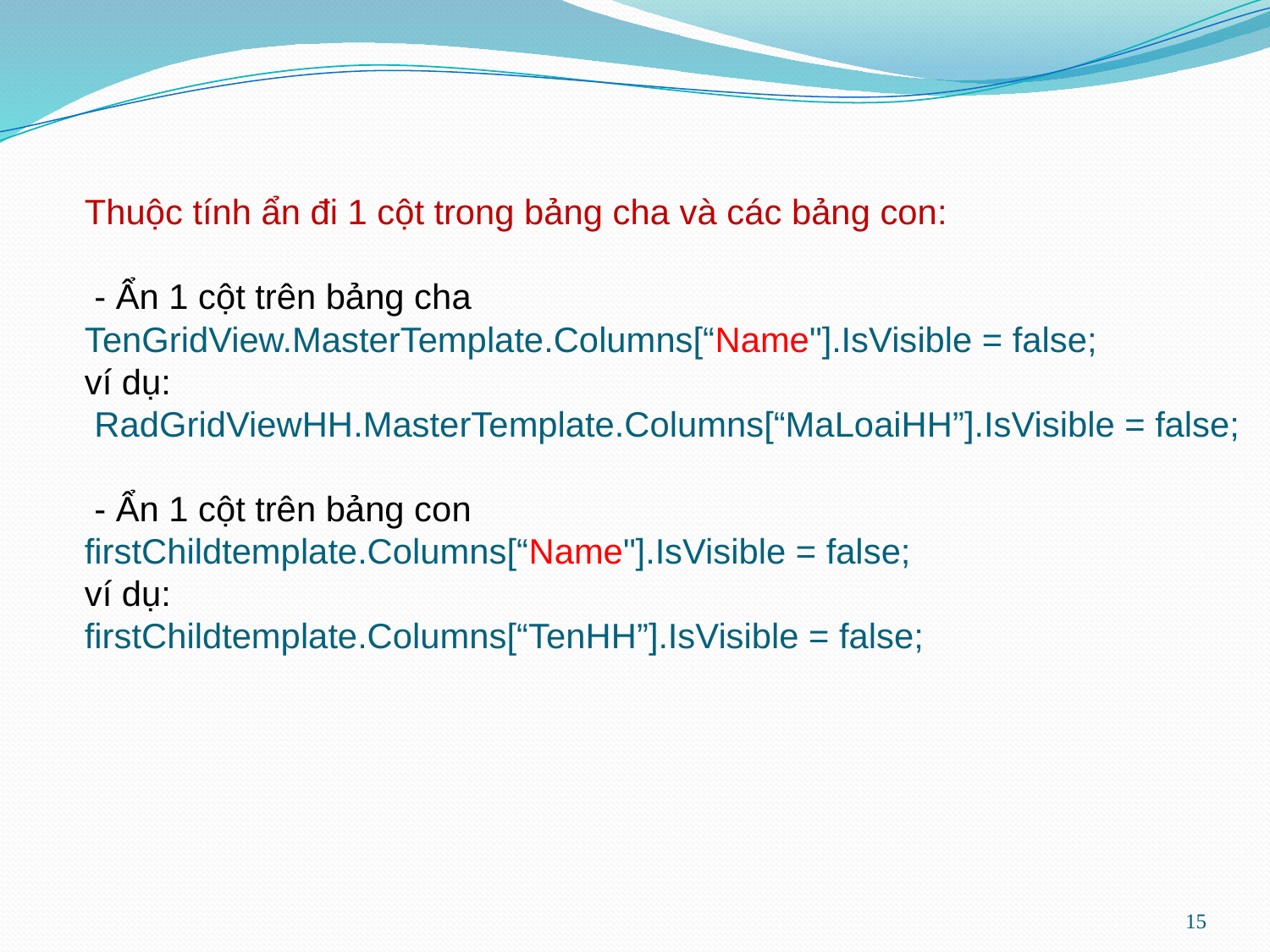

# Thuộc tính ẩn đi 1 cột trong bảng cha và các bảng con: - Ẩn 1 cột trên bảng cha TenGridView.MasterTemplate.Columns[“Name"].IsVisible = false; ví dụ: RadGridViewHH.MasterTemplate.Columns[“MaLoaiHH”].IsVisible = false; - Ẩn 1 cột trên bảng con firstChildtemplate.Columns[“Name"].IsVisible = false; ví dụ: firstChildtemplate.Columns[“TenHH”].IsVisible = false;
15